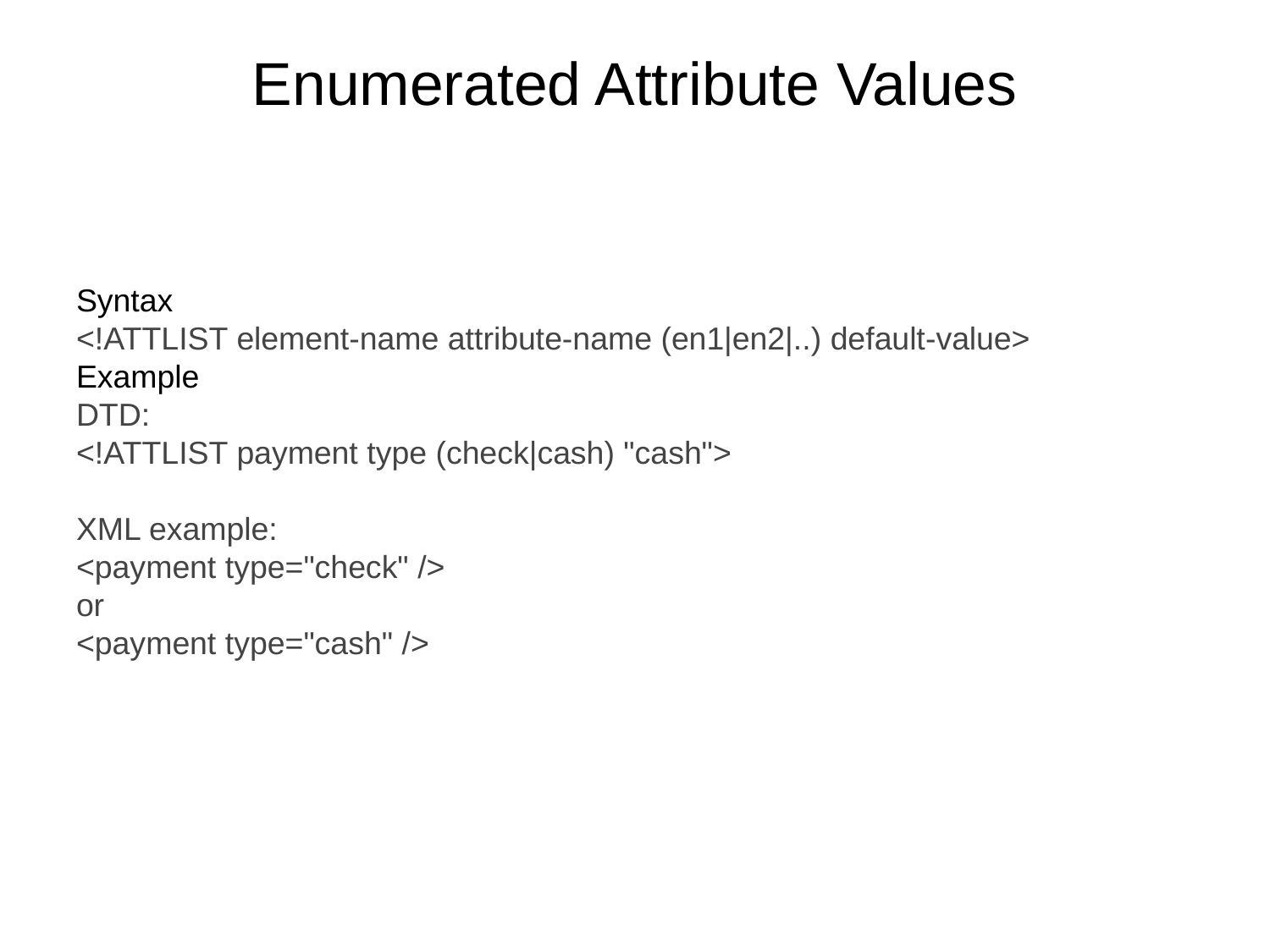

# Enumerated Attribute Values

Syntax
<!ATTLIST element-name attribute-name (en1|en2|..) default-value>
Example
DTD:
<!ATTLIST payment type (check|cash) "cash">
XML example:
<payment type="check" />
or
<payment type="cash" />